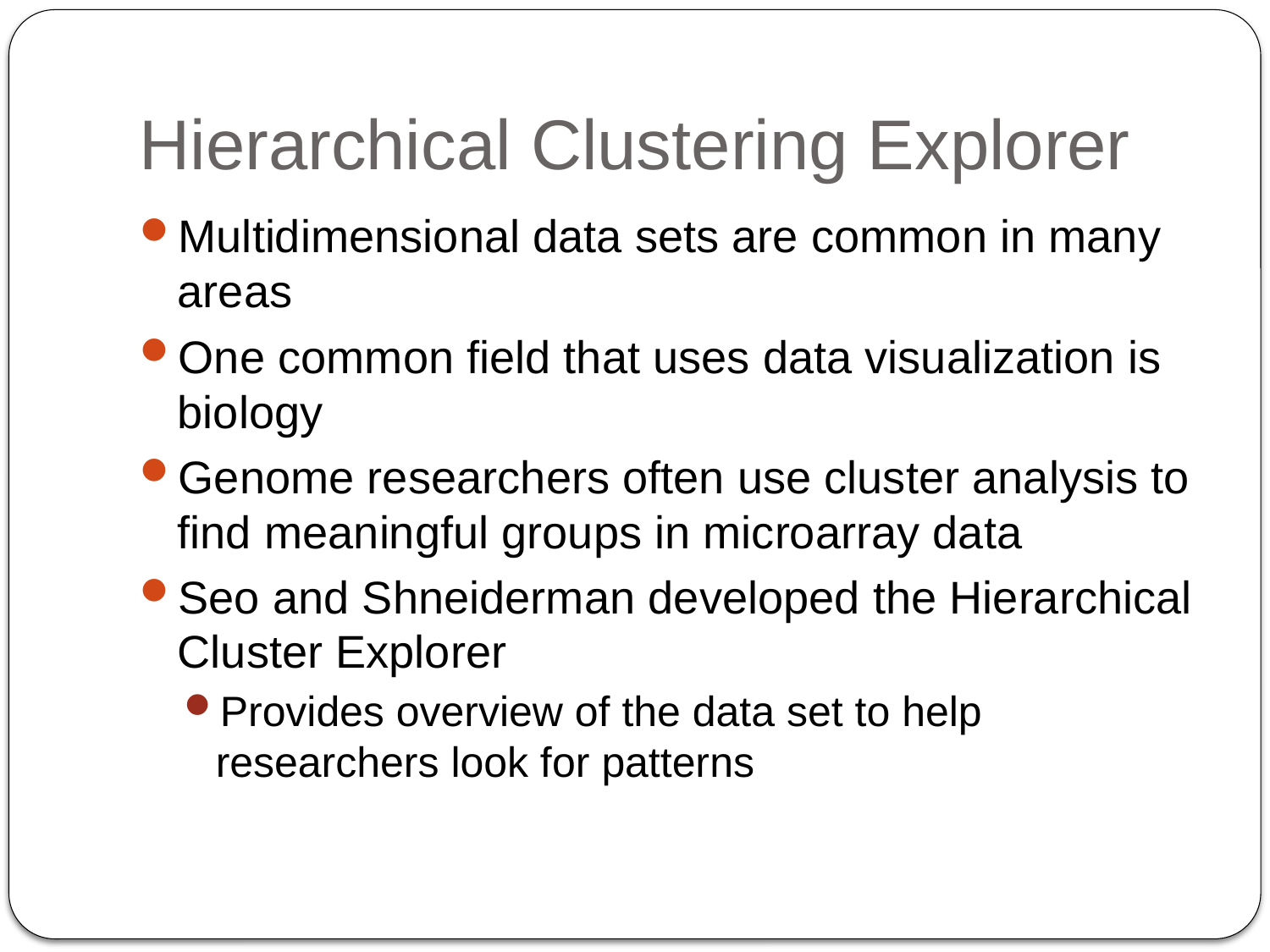

# Hierarchical Clustering Explorer
Multidimensional data sets are common in many areas
One common field that uses data visualization is biology
Genome researchers often use cluster analysis to find meaningful groups in microarray data
Seo and Shneiderman developed the Hierarchical Cluster Explorer
Provides overview of the data set to help researchers look for patterns